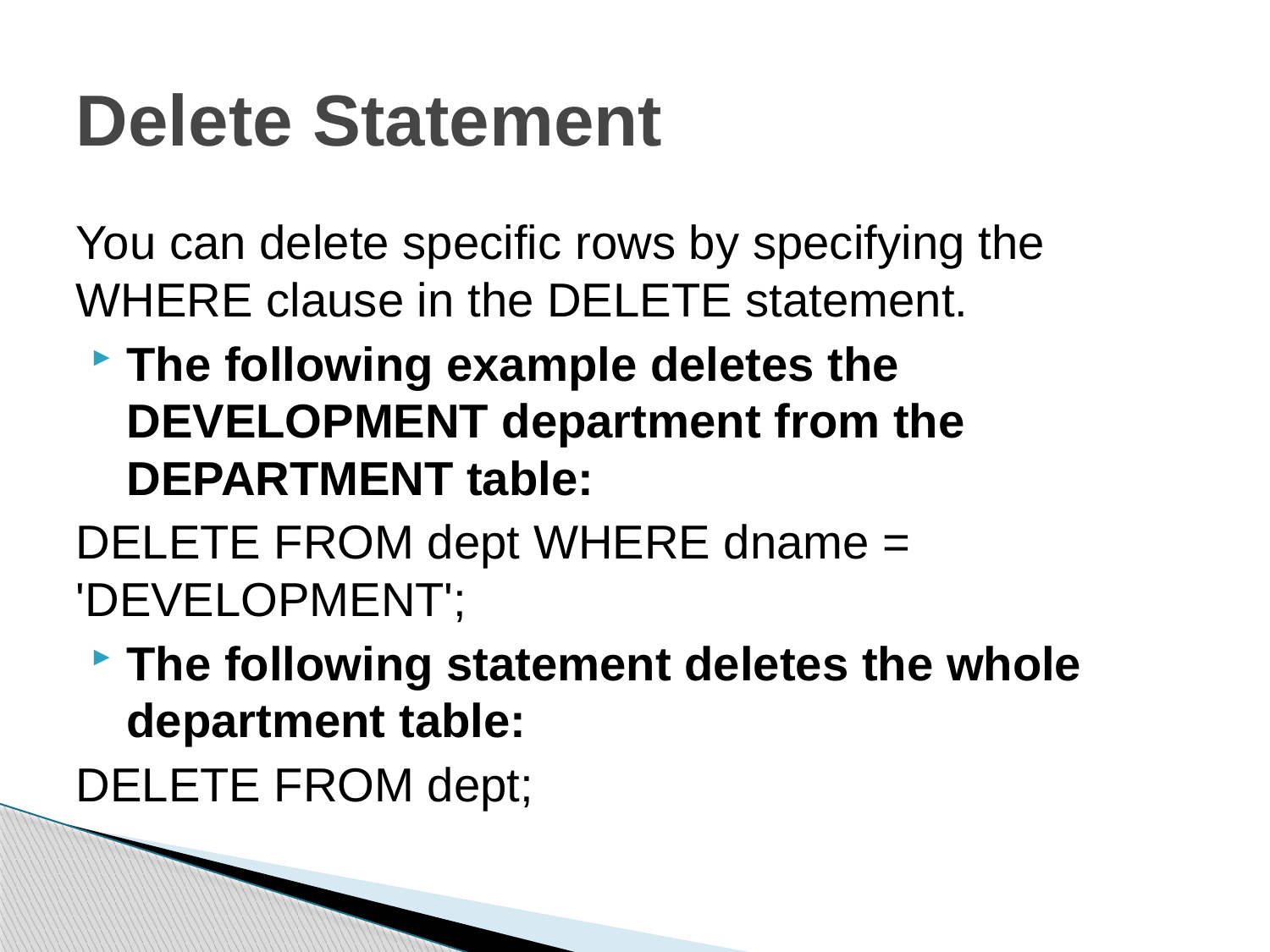

# Delete Statement
You can delete specific rows by specifying the WHERE clause in the DELETE statement.
The following example deletes the DEVELOPMENT department from the DEPARTMENT table:
DELETE FROM dept WHERE dname = 'DEVELOPMENT';
The following statement deletes the whole department table:
DELETE FROM dept;